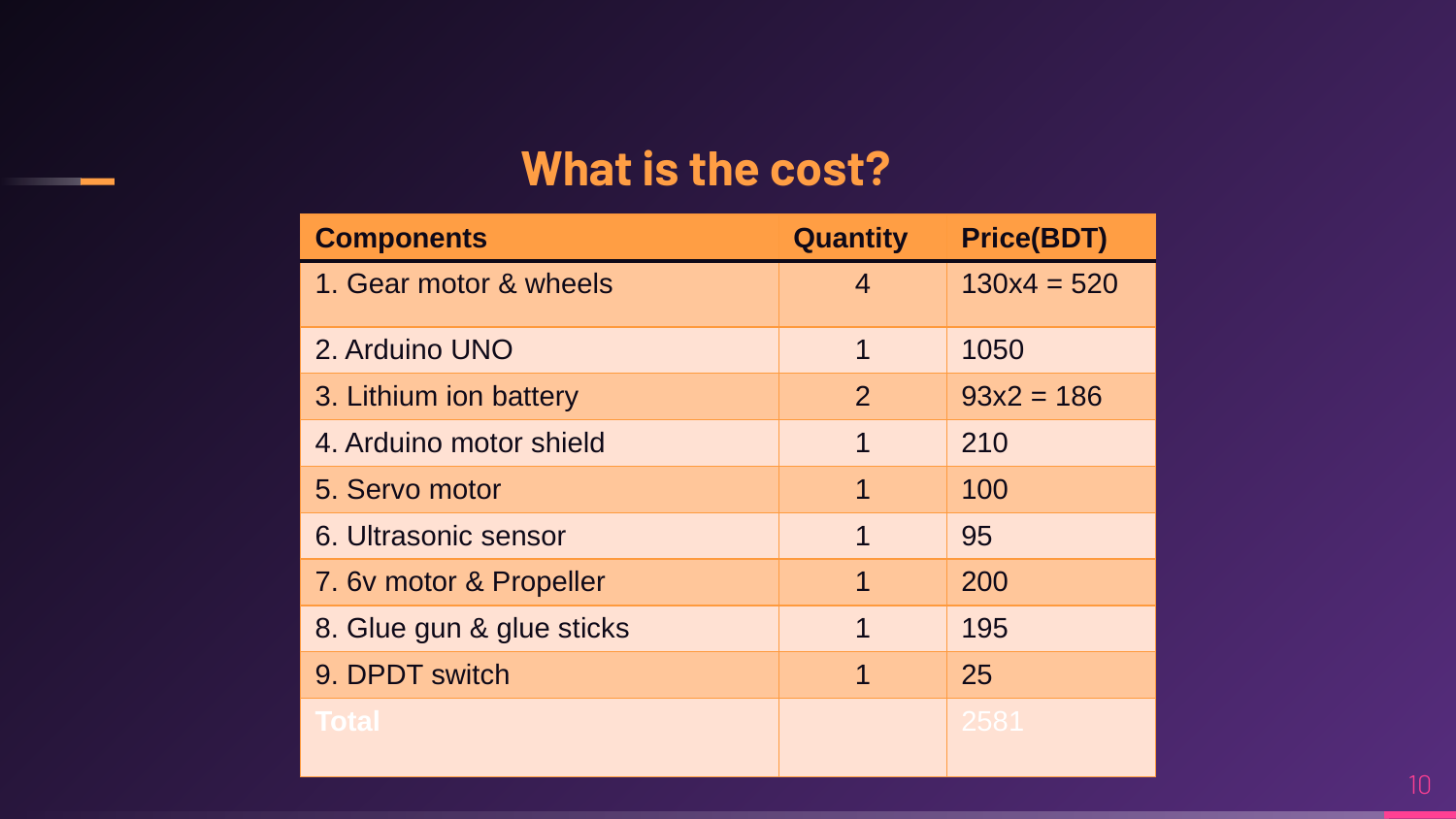

# What is the cost?
| Components | Quantity | Price(BDT) |
| --- | --- | --- |
| 1. Gear motor & wheels | 4 | 130x4 = 520 |
| 2. Arduino UNO | 1 | 1050 |
| 3. Lithium ion battery | 2 | 93x2 = 186 |
| 4. Arduino motor shield | 1 | 210 |
| 5. Servo motor | 1 | 100 |
| 6. Ultrasonic sensor | 1 | 95 |
| 7. 6v motor & Propeller | 1 | 200 |
| 8. Glue gun & glue sticks | 1 | 195 |
| 9. DPDT switch | 1 | 25 |
| Total |  | 2581 |

10